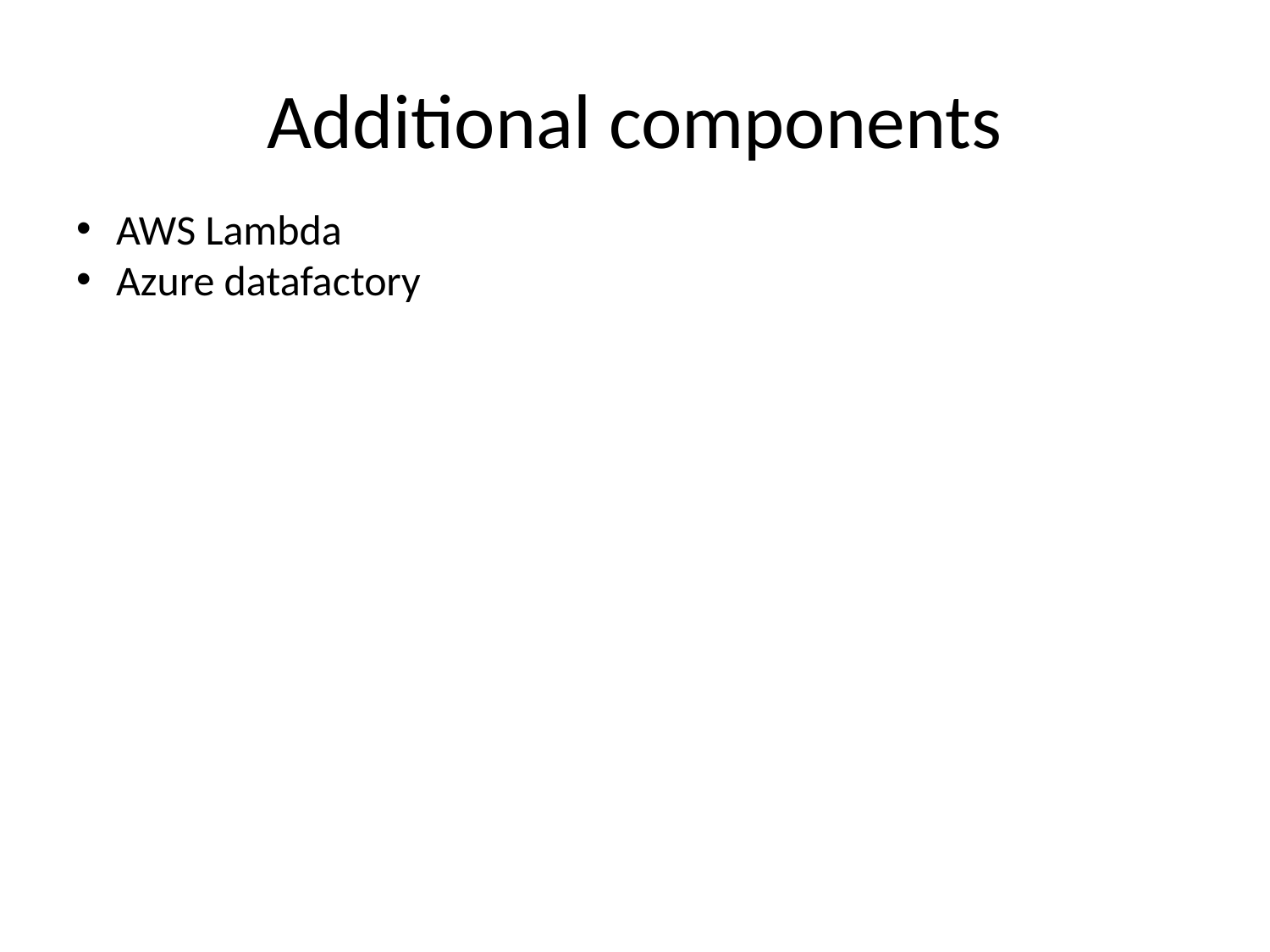

# Additional components
AWS Lambda
Azure datafactory